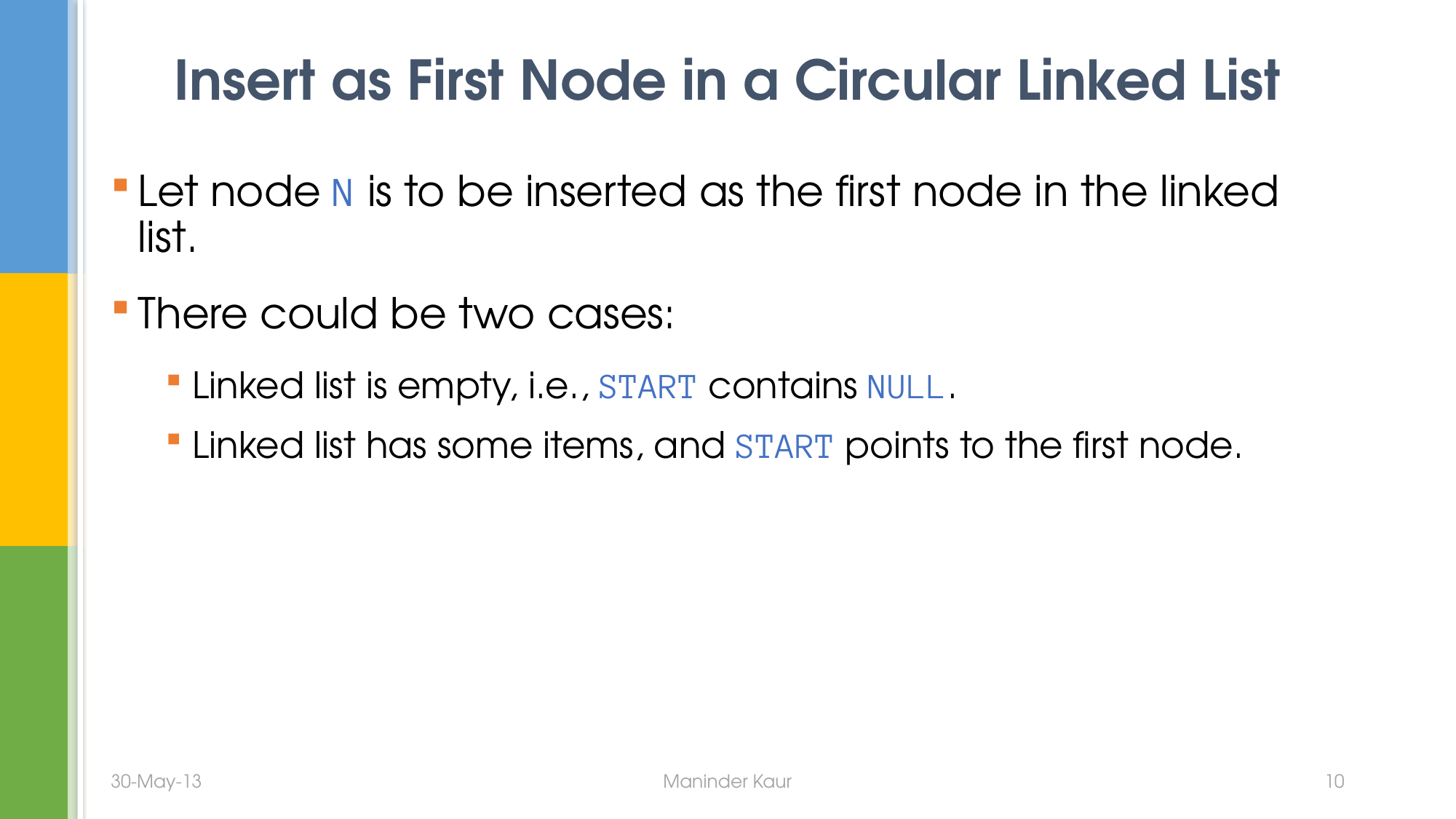

# Insert as First Node in a Circular Linked List
Let node N is to be inserted as the first node in the linked list.
There could be two cases:
Linked list is empty, i.e., START contains NULL.
Linked list has some items, and START points to the first node.
30-May-13
Maninder Kaur
10